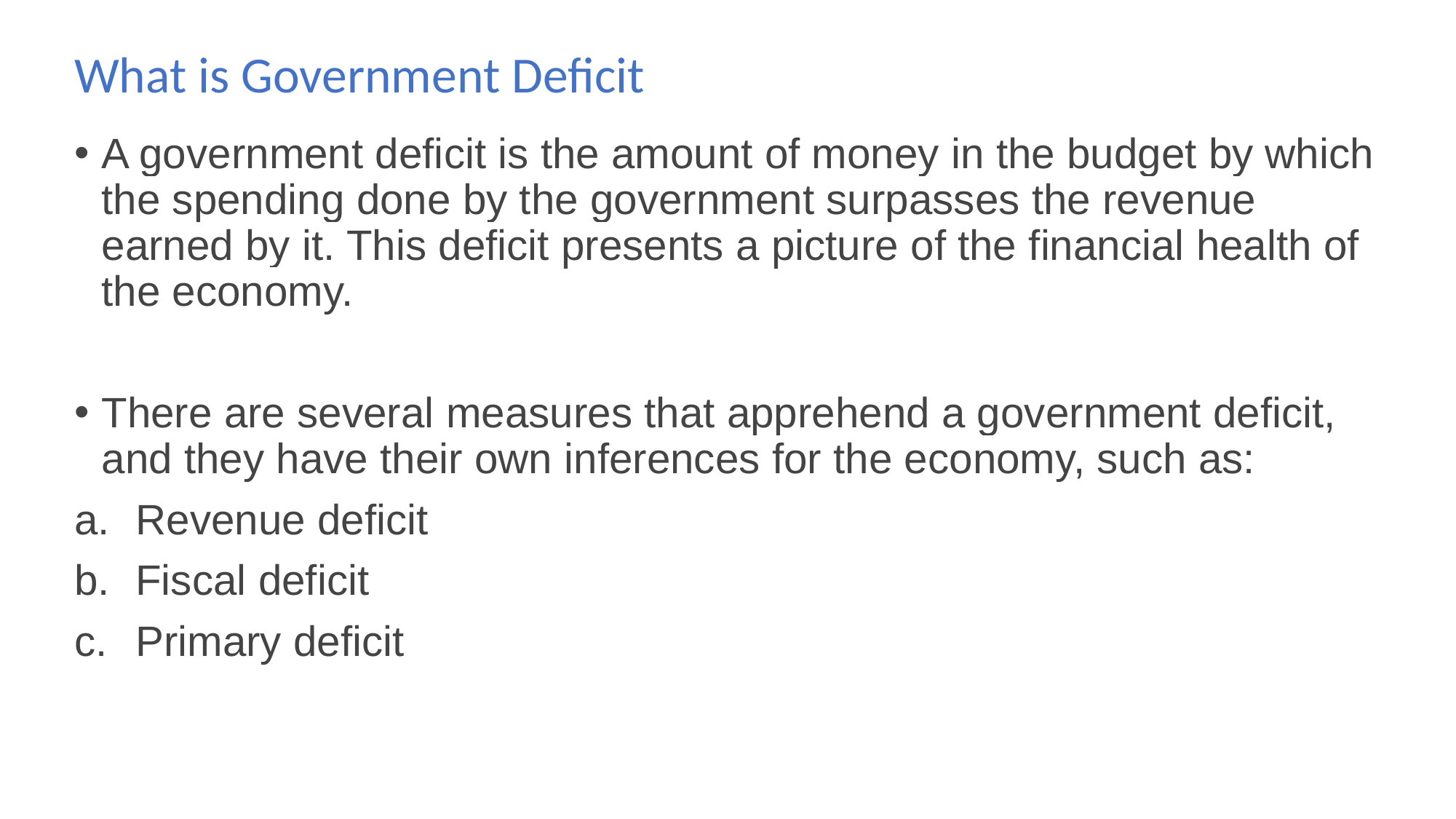

# What is Government Deficit
A government deficit is the amount of money in the budget by which the spending done by the government surpasses the revenue earned by it. This deficit presents a picture of the financial health of the economy.

There are several measures that apprehend a government deficit, and they have their own inferences for the economy, such as:
Revenue deficit
Fiscal deficit
Primary deficit